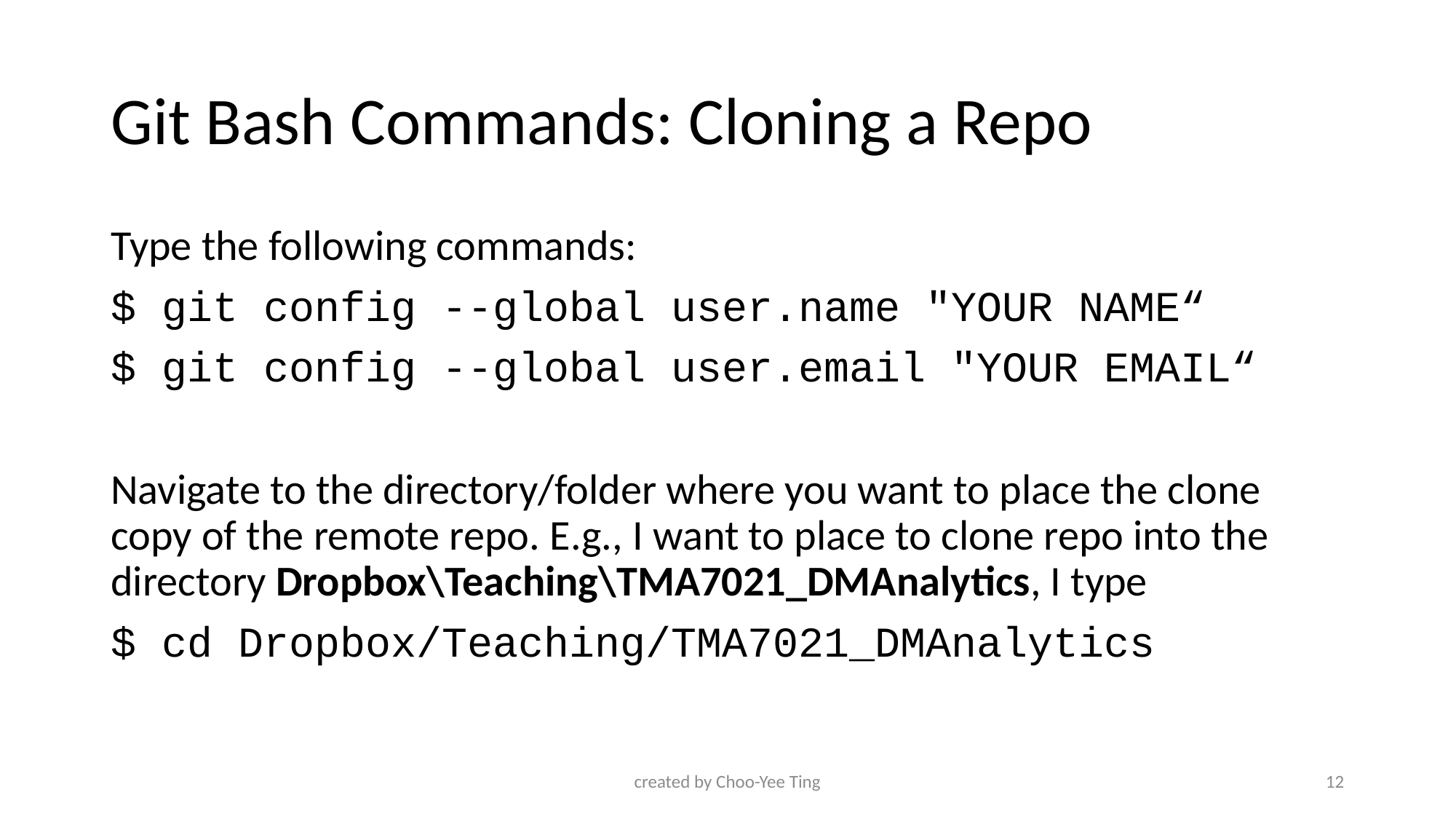

# Git Bash Commands: Cloning a Repo
Type the following commands:
$ git config --global user.name "YOUR NAME“
$ git config --global user.email "YOUR EMAIL“

Navigate to the directory/folder where you want to place the clone copy of the remote repo. E.g., I want to place to clone repo into the directory Dropbox\Teaching\TMA7021_DMAnalytics, I type
$ cd Dropbox/Teaching/TMA7021_DMAnalytics

created by Choo-Yee Ting
12